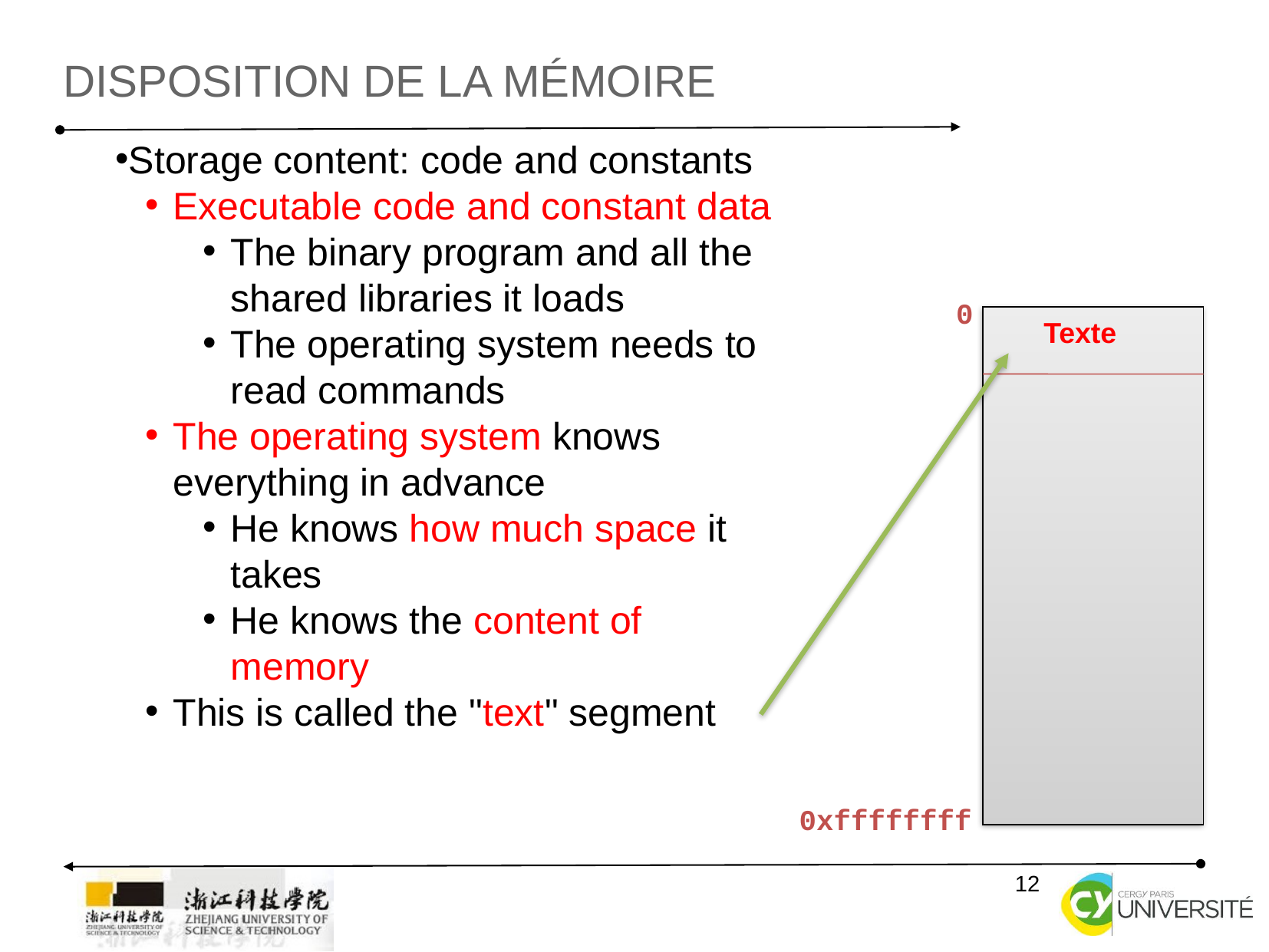

Disposition de la mémoire
Storage content: code and constants
Executable code and constant data
The binary program and all the shared libraries it loads
The operating system needs to read commands
The operating system knows everything in advance
He knows how much space it takes
He knows the content of memory
This is called the "text" segment

0

Texte

0xffffffff